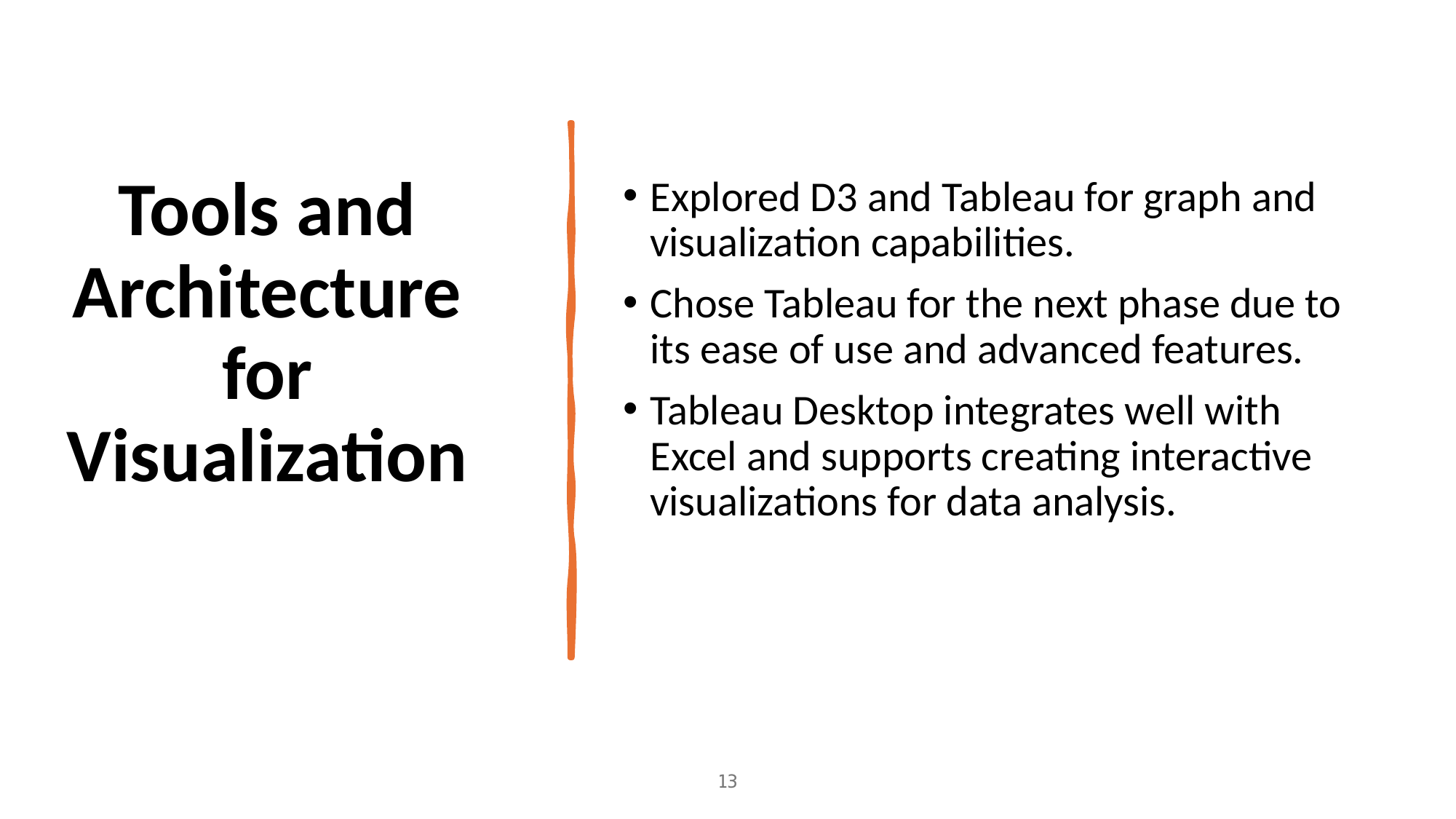

# Tools and Architecture for Visualization
Explored D3 and Tableau for graph and visualization capabilities.
Chose Tableau for the next phase due to its ease of use and advanced features.
Tableau Desktop integrates well with Excel and supports creating interactive visualizations for data analysis.

13